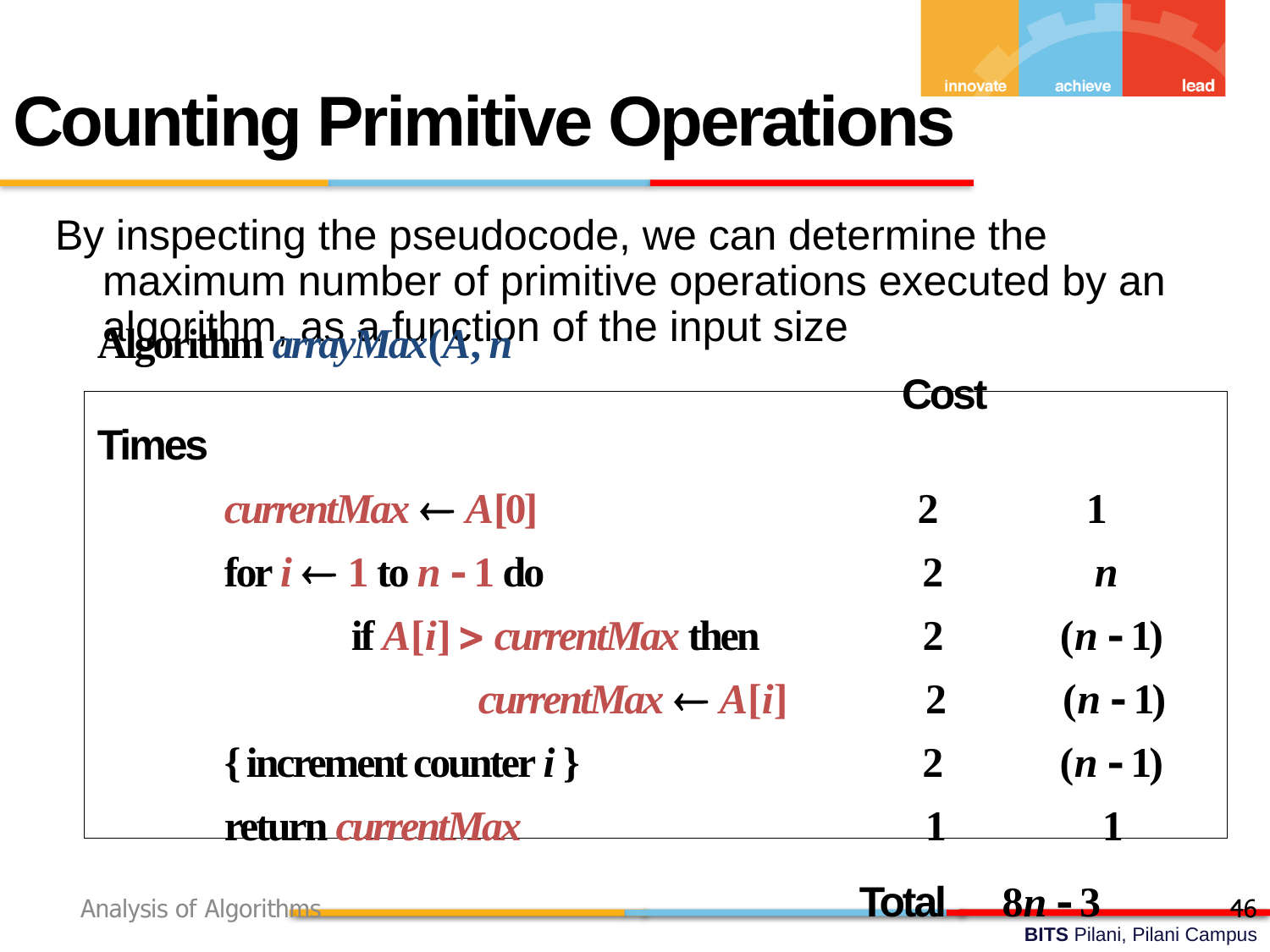

Counting Primitive Operations
By inspecting the pseudocode, we can determine the maximum number of primitive operations executed by an algorithm, as a function of the input size
Algorithm arrayMax(A, n
						     Cost	Times
	currentMax ← A[0]		                       2                   1
	for i ← 1 to n − 1 do		                        2                   n
		if A[i] > currentMax then	        2               (n − 1)
			currentMax ← A[i]	        2               (n − 1)
	{ increment counter i }		                        2               (n − 1)
	return currentMax		                        1                    1
						Total	  8n − 3
Analysis of Algorithms
46